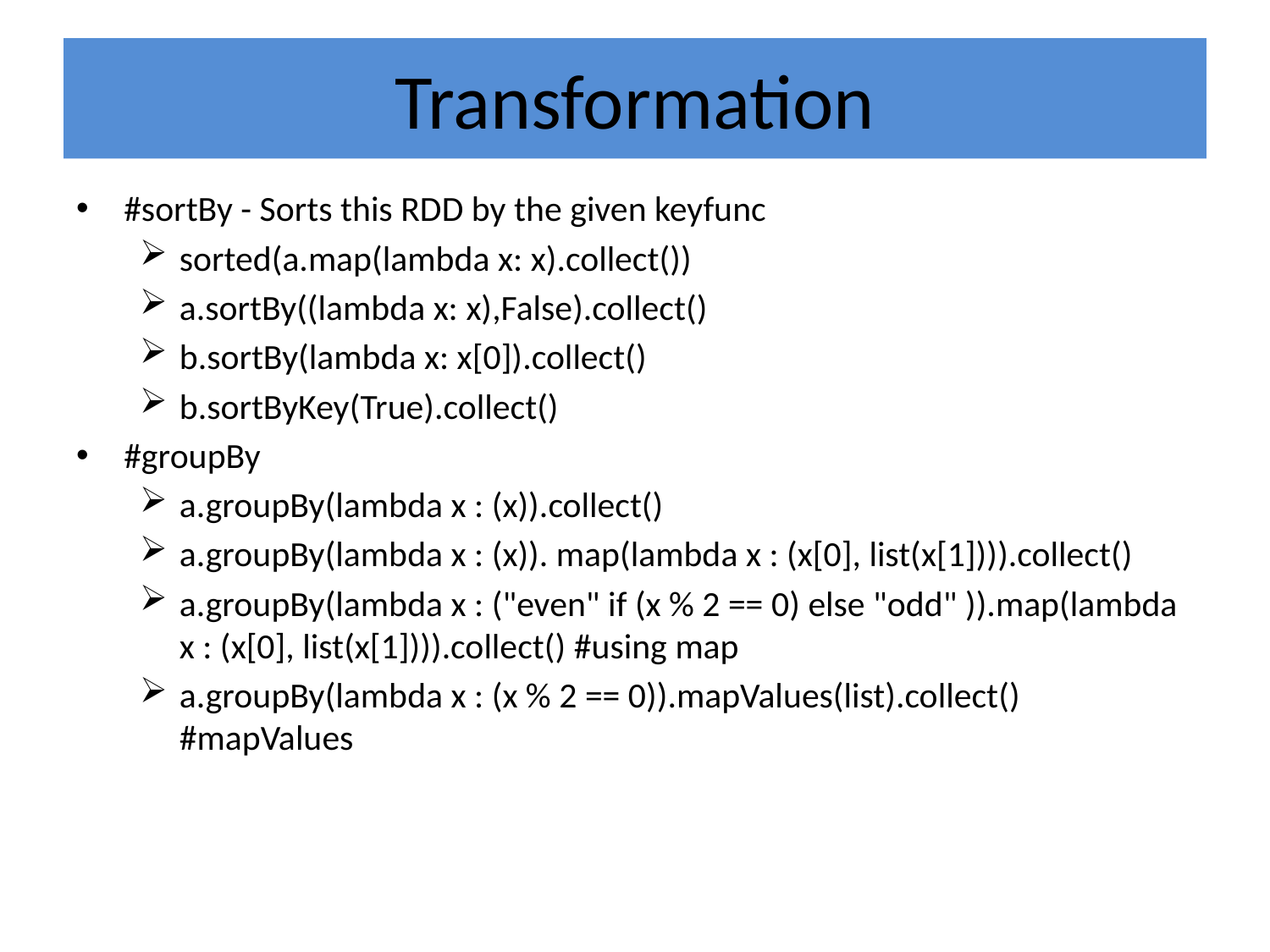

# Transformation
#sortBy - Sorts this RDD by the given keyfunc
sorted(a.map(lambda x: x).collect())
a.sortBy((lambda x: x),False).collect()
b.sortBy(lambda x: x[0]).collect()
b.sortByKey(True).collect()
#groupBy
a.groupBy(lambda x : (x)).collect()
a.groupBy(lambda x : (x)). map(lambda x : (x[0], list(x[1]))).collect()
a.groupBy(lambda x : ("even" if (x % 2 == 0) else "odd" )).map(lambda x : (x[0], list(x[1]))).collect() #using map
a.groupBy(lambda x : (x % 2 == 0)).mapValues(list).collect() #mapValues